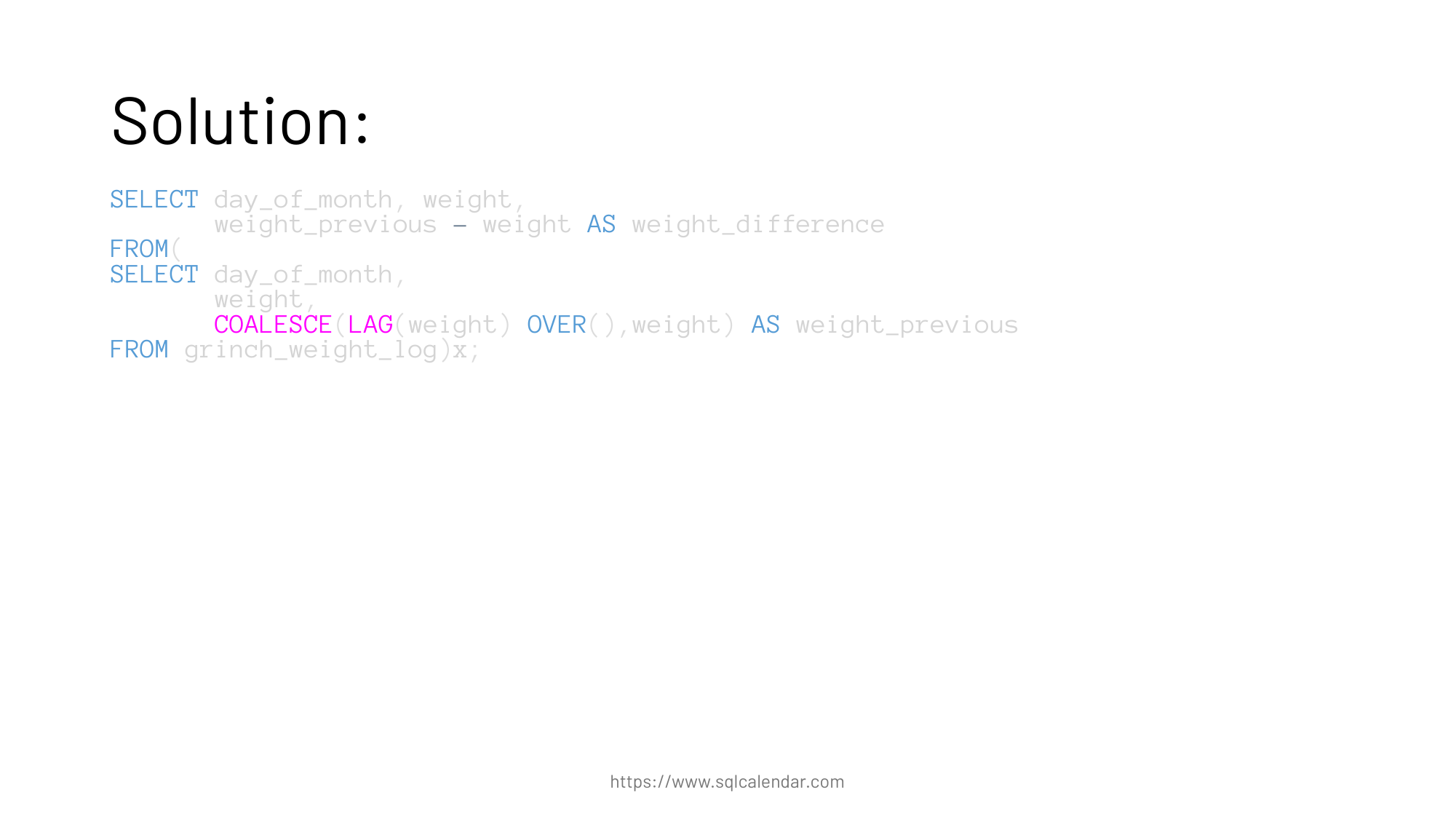

# Solution:
SELECT day_of_month, weight,
       weight_previous - weight AS weight_difference
FROM(
SELECT day_of_month,
       weight,
       COALESCE(LAG(weight) OVER(),weight) AS weight_previous
FROM grinch_weight_log)x;
https://www.sqlcalendar.com